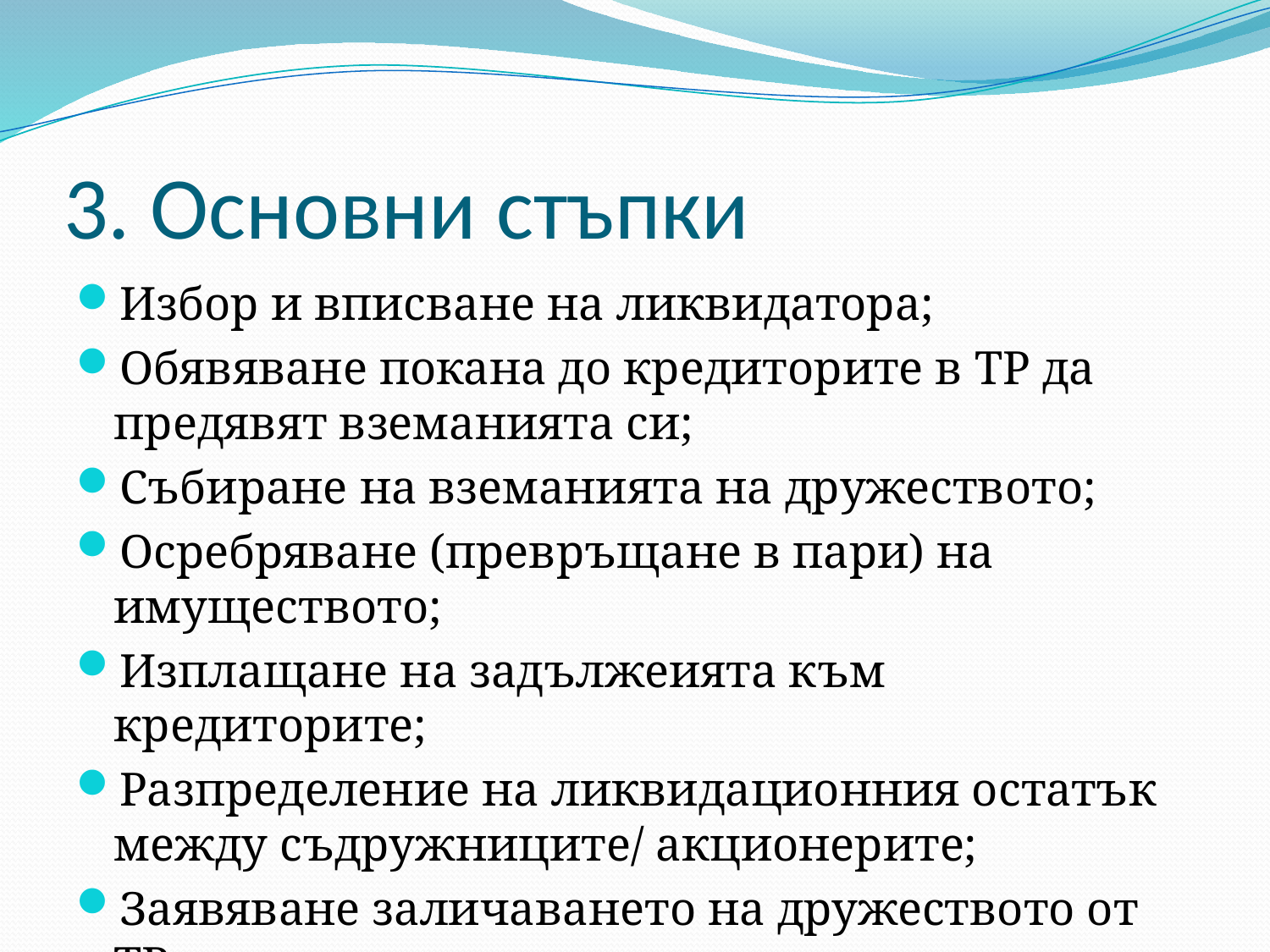

# 3. Основни стъпки
Избор и вписване на ликвидатора;
Обявяване покана до кредиторите в ТР да предявят вземанията си;
Събиране на вземанията на дружеството;
Осребряване (превръщане в пари) на имуществото;
Изплащане на задължеията към кредиторите;
Разпределение на ликвидационния остатък между съдружниците/ акционерите;
Заявяване заличаването на дружеството от ТР.